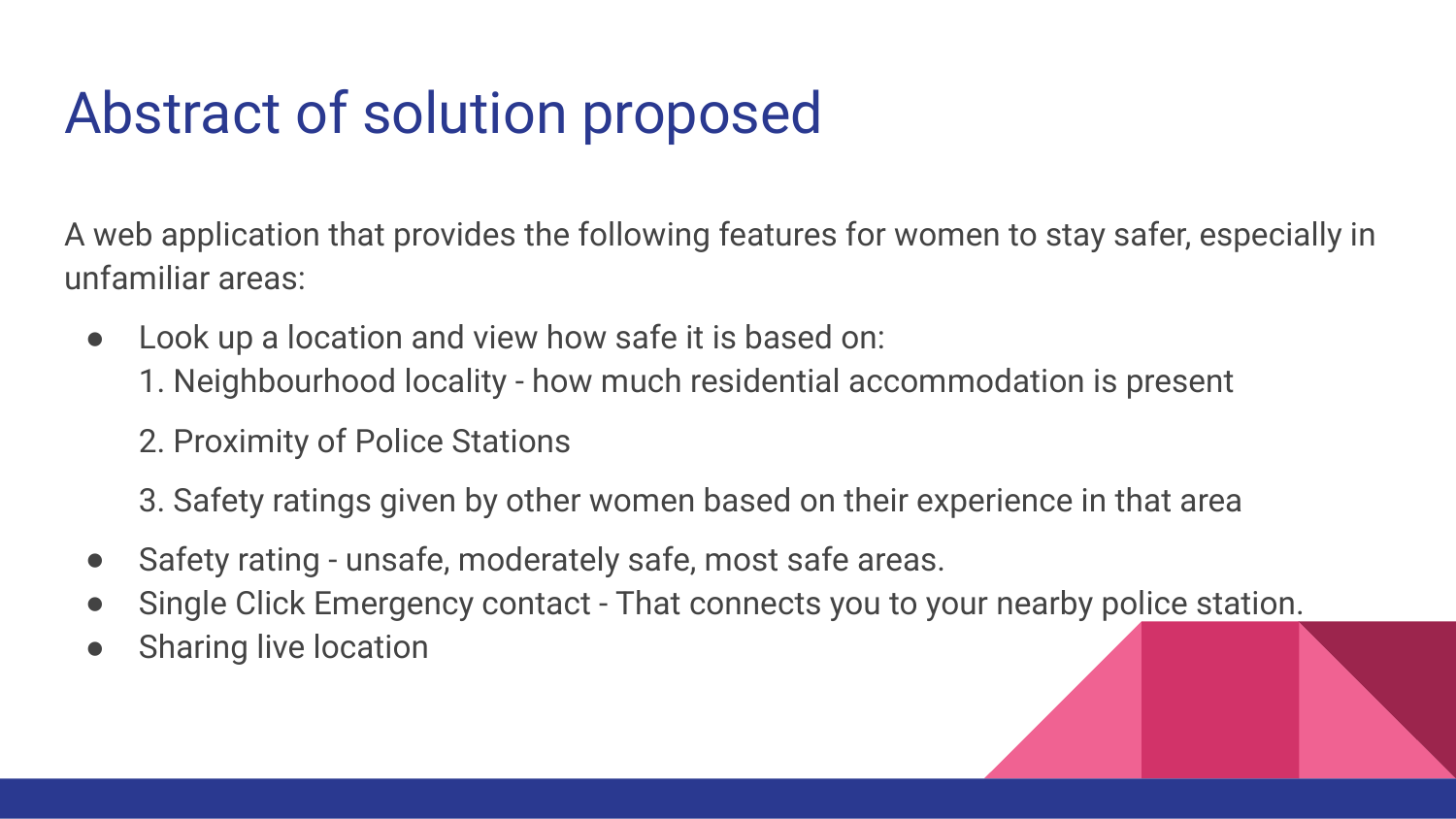

# Abstract of solution proposed
A web application that provides the following features for women to stay safer, especially in unfamiliar areas:
Look up a location and view how safe it is based on:
1. Neighbourhood locality - how much residential accommodation is present
2. Proximity of Police Stations
3. Safety ratings given by other women based on their experience in that area
Safety rating - unsafe, moderately safe, most safe areas.
Single Click Emergency contact - That connects you to your nearby police station.
Sharing live location